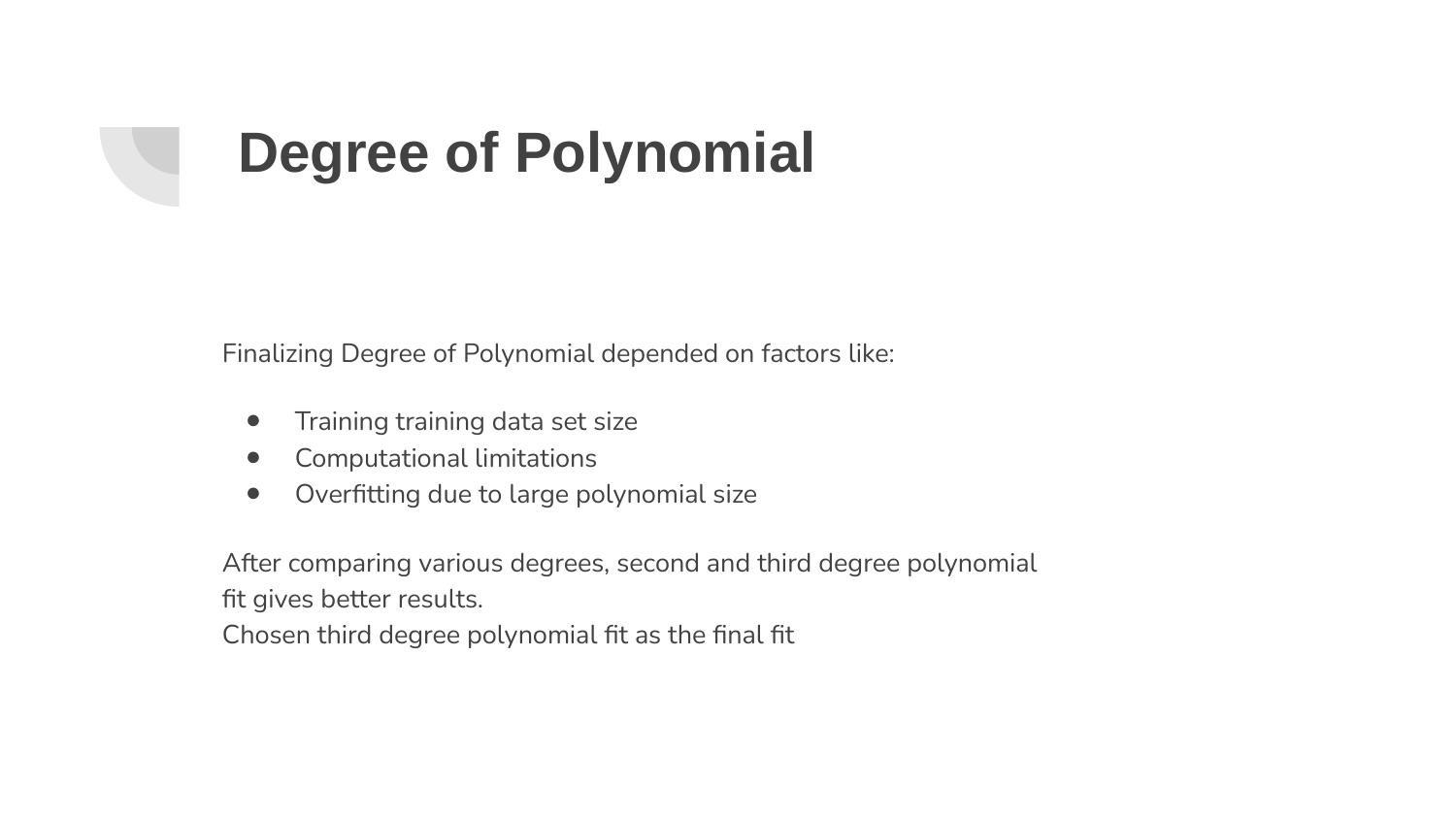

# Degree of Polynomial
Finalizing Degree of Polynomial depended on factors like:
Training training data set size
Computational limitations
Overfitting due to large polynomial size
After comparing various degrees, second and third degree polynomial
fit gives better results.
Chosen third degree polynomial fit as the final fit